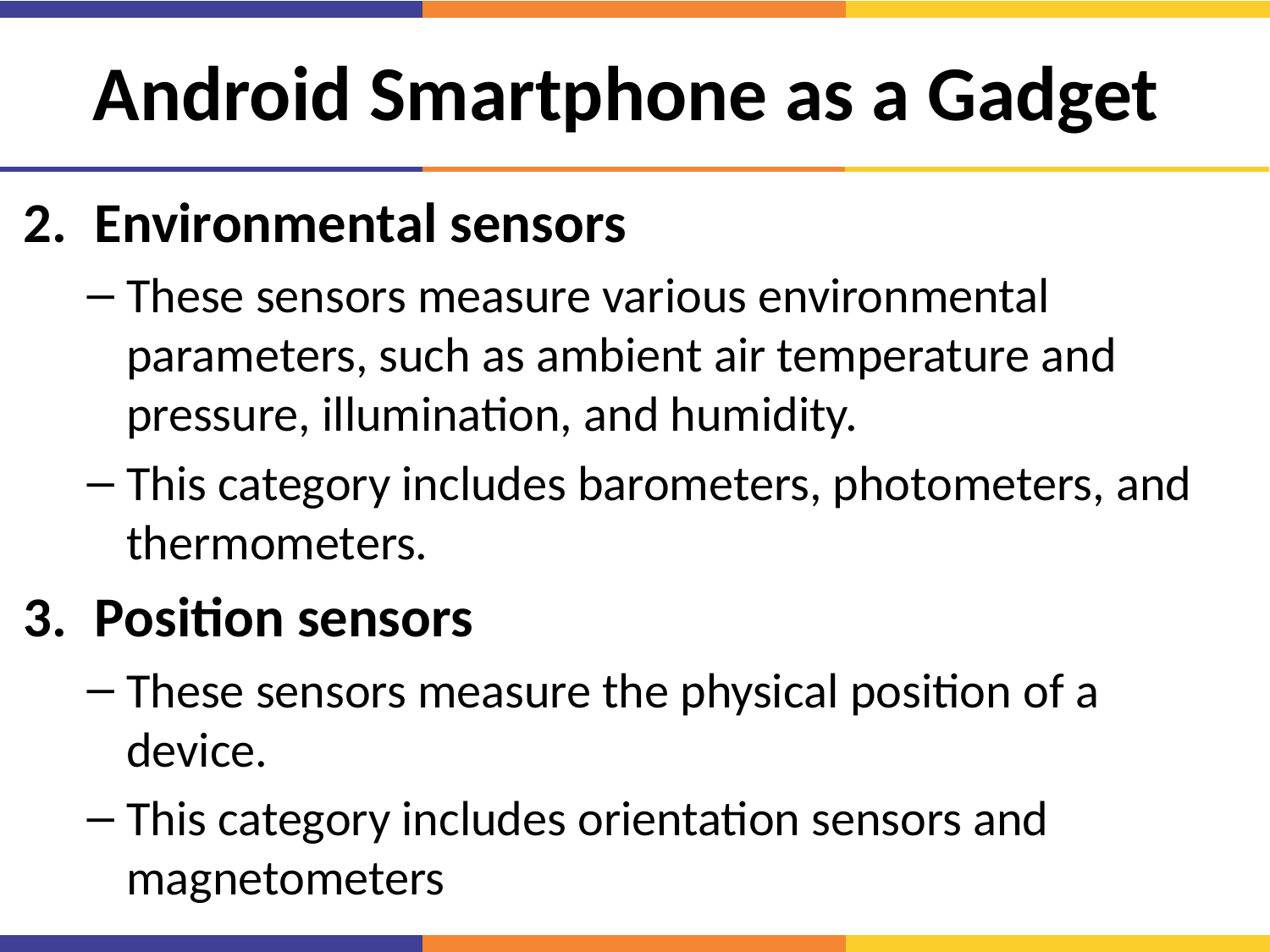

# Android Smartphone as a Gadget
Environmental sensors
These sensors measure various environmental parameters, such as ambient air temperature and pressure, illumination, and humidity.
This category includes barometers, photometers, and thermometers.
Position sensors
These sensors measure the physical position of a device.
This category includes orientation sensors and magnetometers